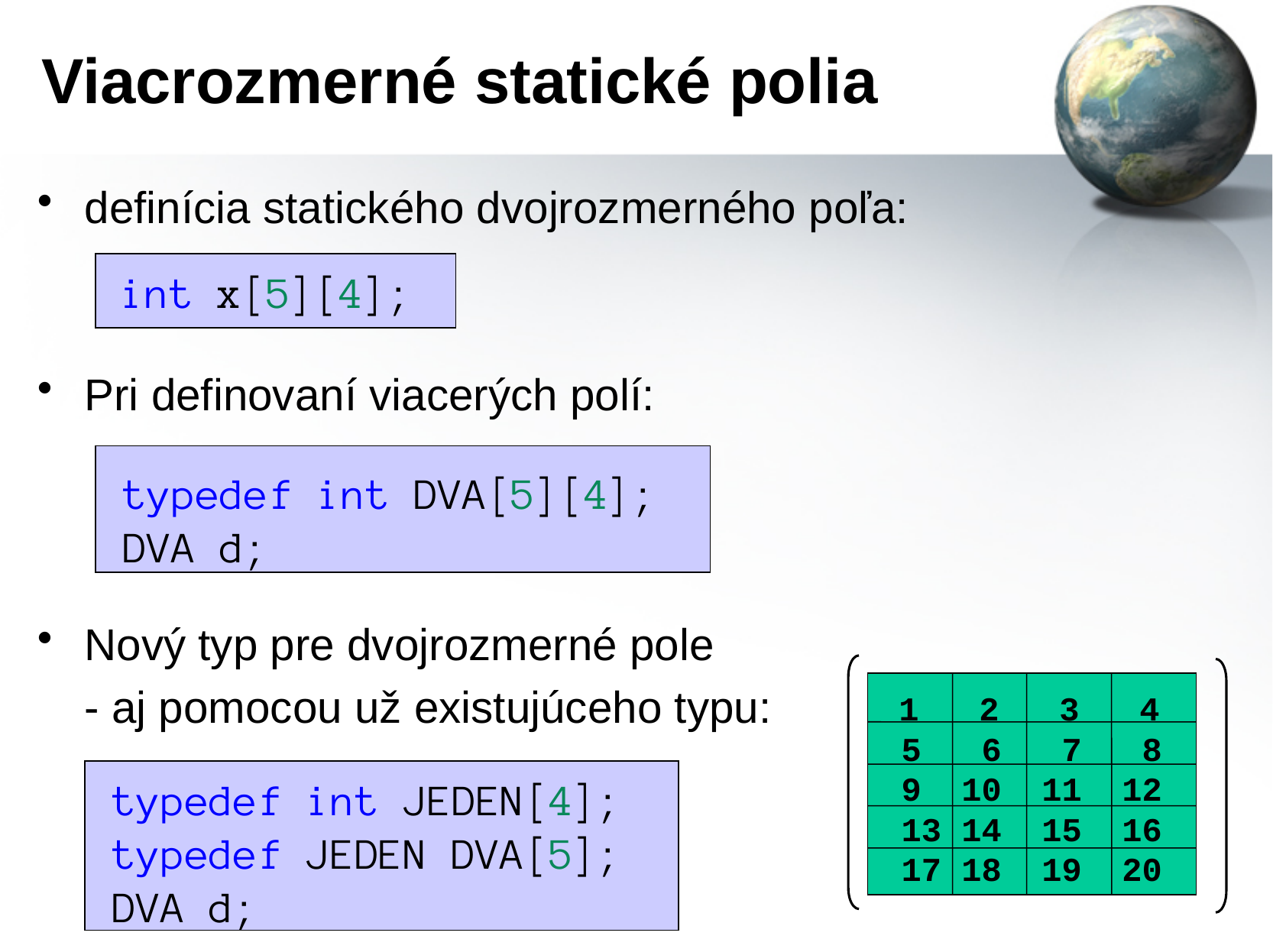

# Viacrozmerné statické polia
definícia statického dvojrozmerného poľa:

Pri definovaní viacerých polí:

Nový typ pre dvojrozmerné pole
	- aj pomocou už existujúceho typu:

int x[5][4];

typedef int DVA[5][4];
DVA d;

  1   2   3   4
 5   6   7   8
 9  10  11  12
 13 14  15  16
 17 18  19  20

typedef int JEDEN[4];
typedef JEDEN DVA[5];
DVA d;